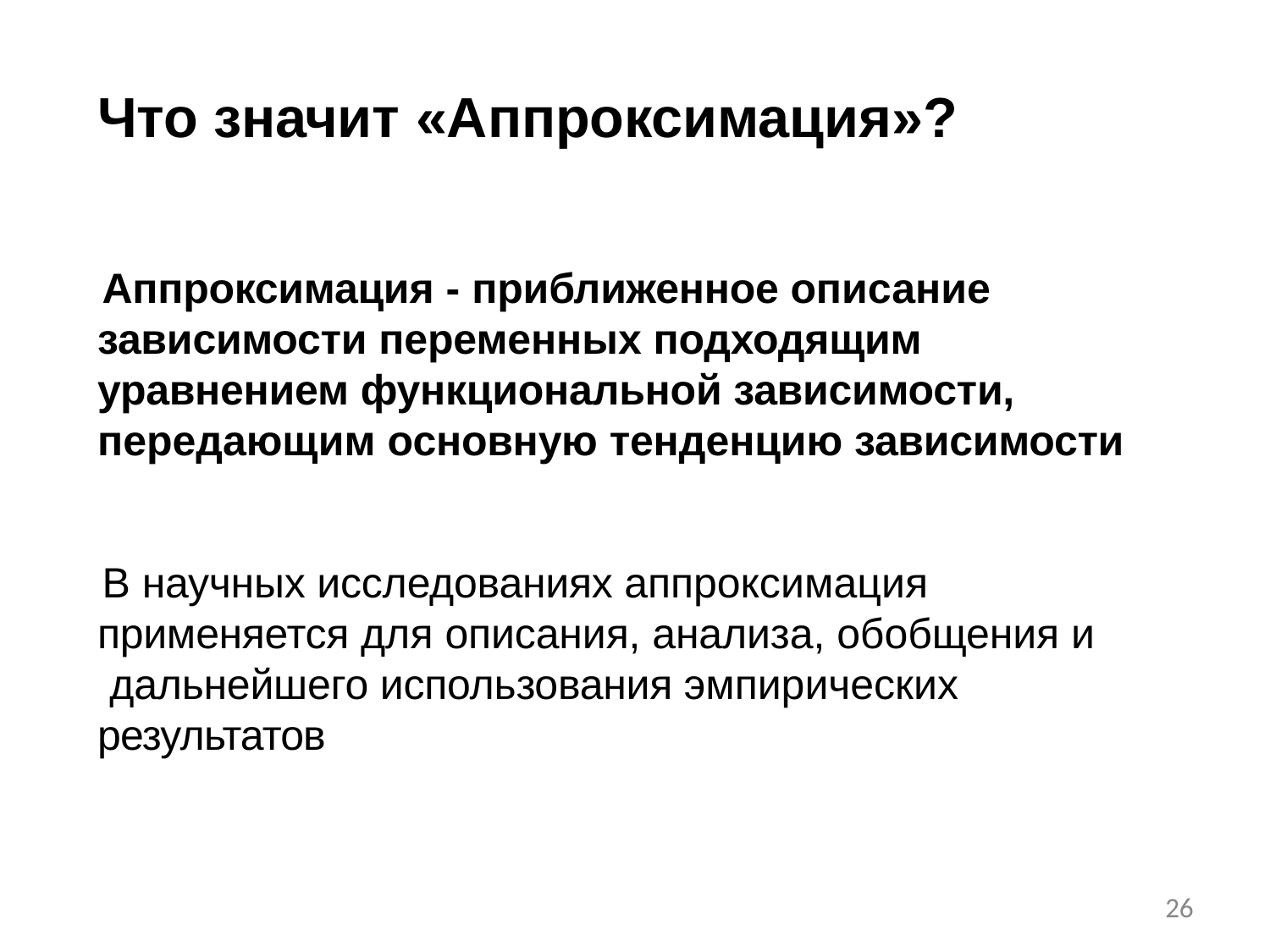

# Что значит «Аппроксимация»?
Аппроксимация - приближенное описание  зависимости переменных подходящим  уравнением функциональной зависимости,  передающим основную тенденцию зависимости

В научных исследованиях аппроксимация  применяется для описания, анализа, обобщения и  дальнейшего использования эмпирических  результатов
26